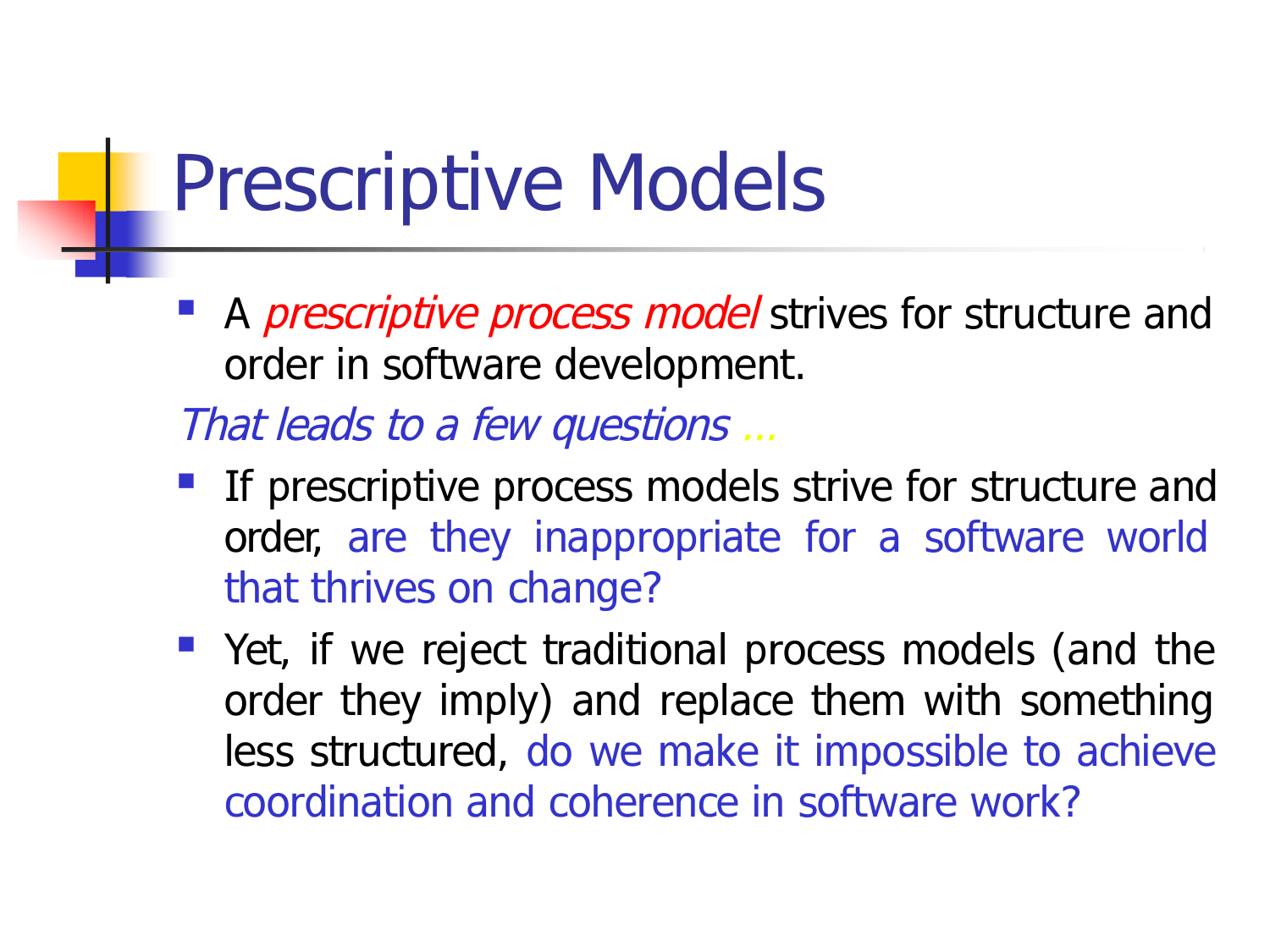

# Prescriptive Models
A prescriptive process model strives for structure and
order in software development.
That leads to a few questions …
If prescriptive process models strive for structure and  order, are they inappropriate for a software world  that thrives on change?
Yet, if we reject traditional process models (and the  order they imply) and replace them with something  less structured, do we make it impossible to achieve  coordination and coherence in software work?